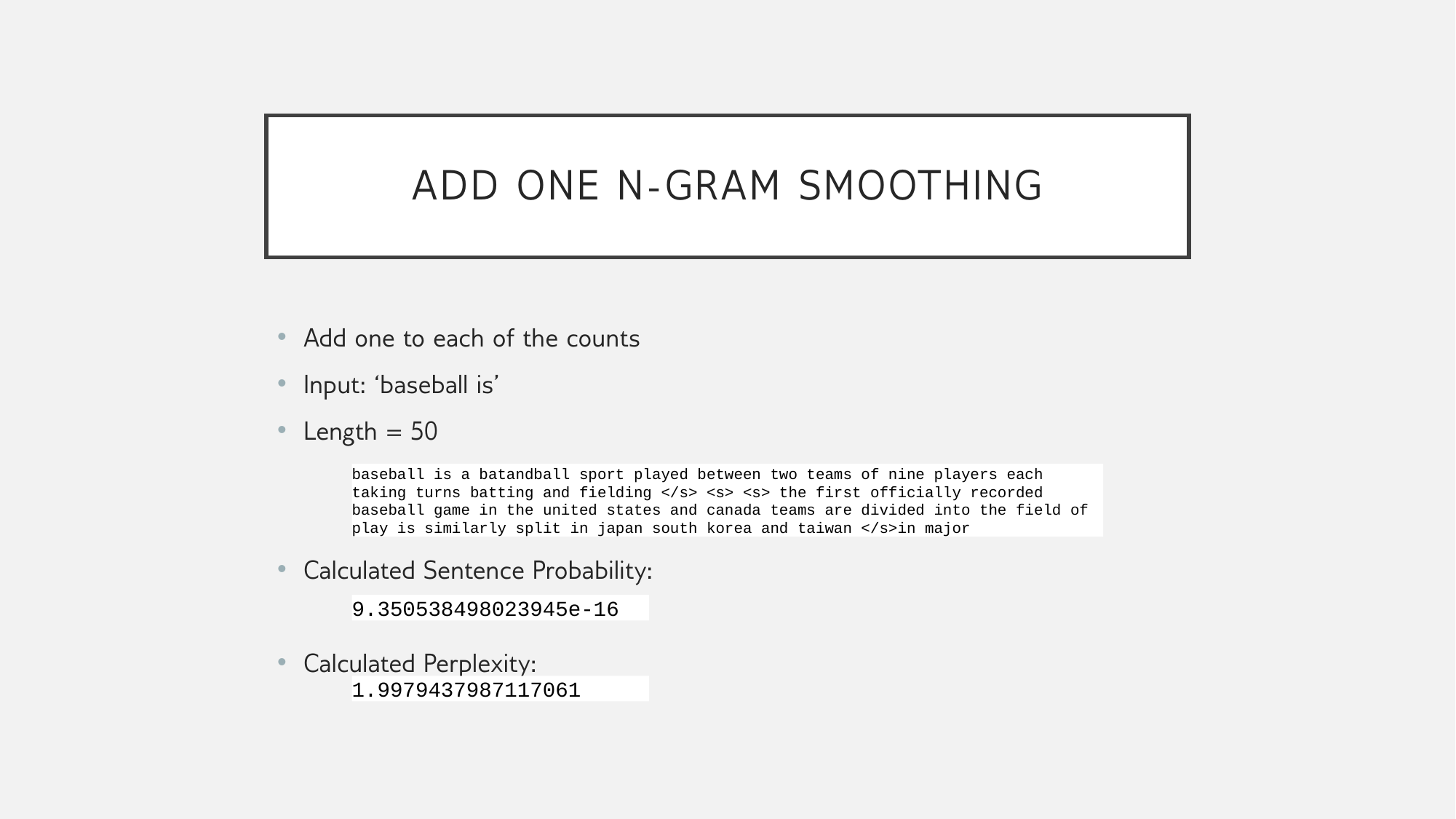

# Add One N-gram smoothing
Add one to each of the counts
Input: ‘baseball is’
Length = 50

Calculated Sentence Probability:

Calculated Perplexity:

baseball is a batandball sport played between two teams of nine players each taking turns batting and fielding </s> <s> <s> the first officially recorded baseball game in the united states and canada teams are divided into the field of play is similarly split in japan south korea and taiwan </s>in major
9.350538498023945e-16
1.9979437987117061